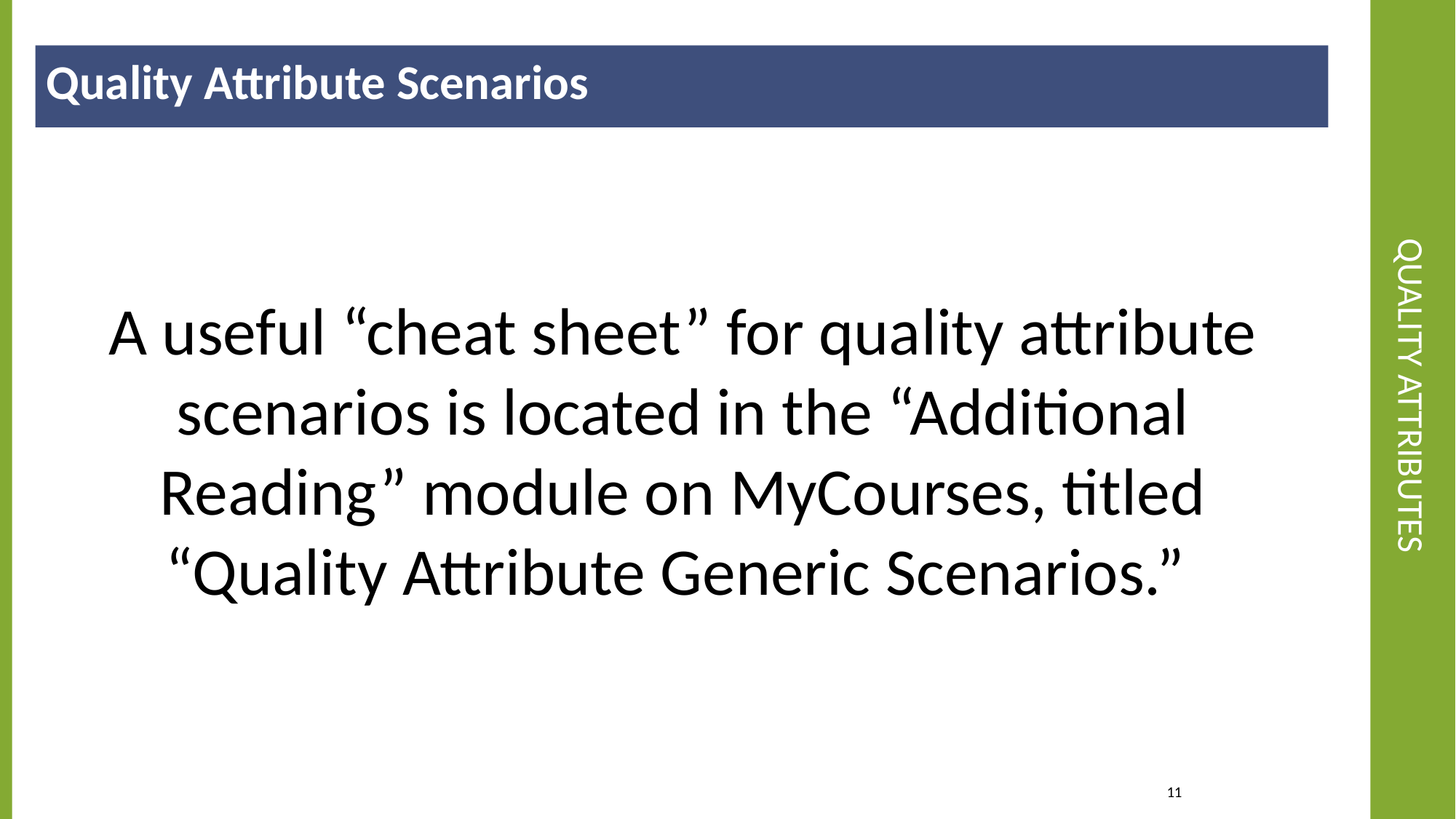

Quality Attribute Scenarios
# Quality Attributes
A useful “cheat sheet” for quality attribute scenarios is located in the “Additional Reading” module on MyCourses, titled “Quality Attribute Generic Scenarios.”
11